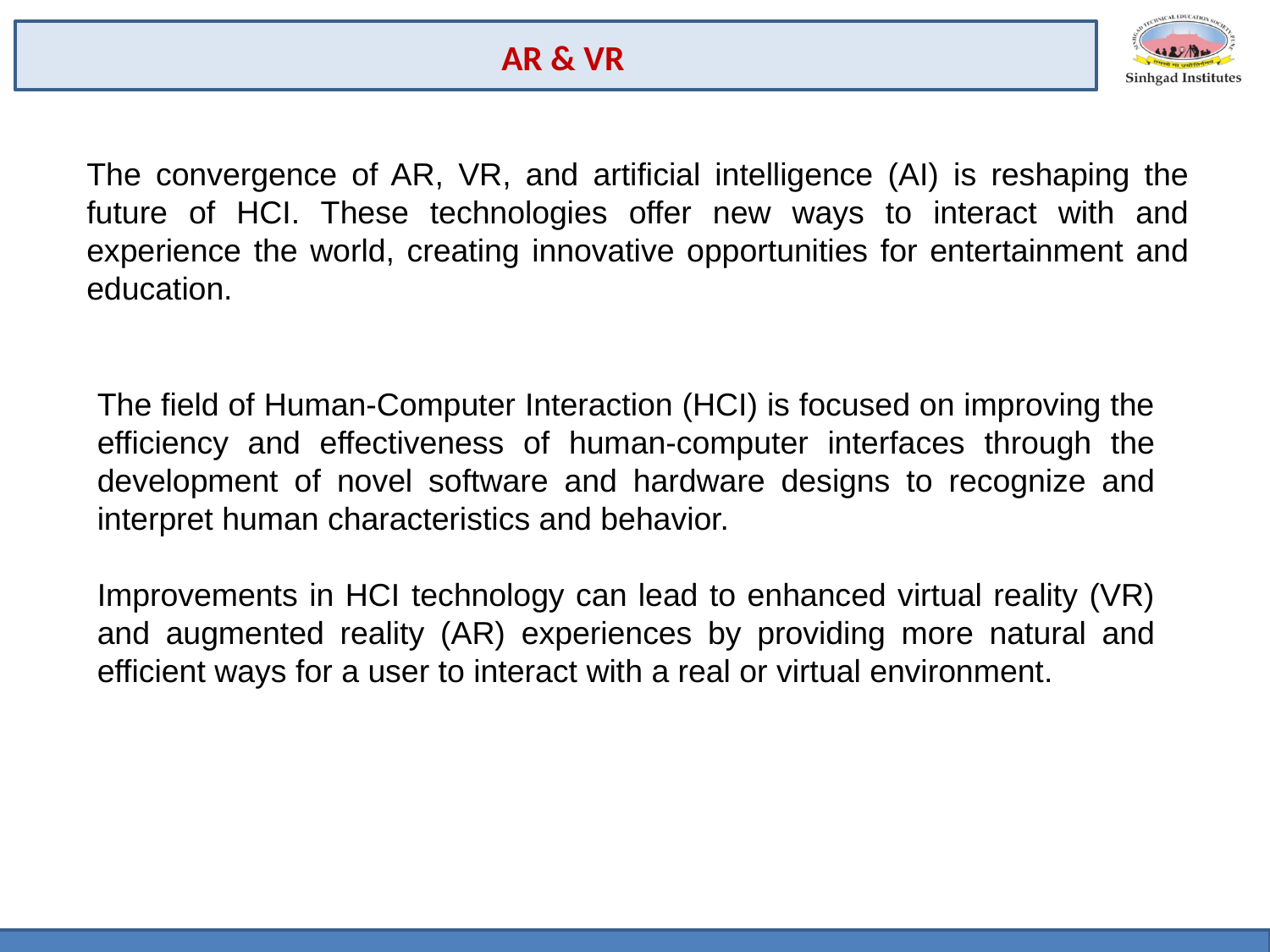

AR & VR
The convergence of AR, VR, and artificial intelligence (AI) is reshaping the future of HCI. These technologies offer new ways to interact with and experience the world, creating innovative opportunities for entertainment and education.
The field of Human-Computer Interaction (HCI) is focused on improving the efficiency and effectiveness of human-computer interfaces through the development of novel software and hardware designs to recognize and interpret human characteristics and behavior.

Improvements in HCI technology can lead to enhanced virtual reality (VR) and augmented reality (AR) experiences by providing more natural and efficient ways for a user to interact with a real or virtual environment.